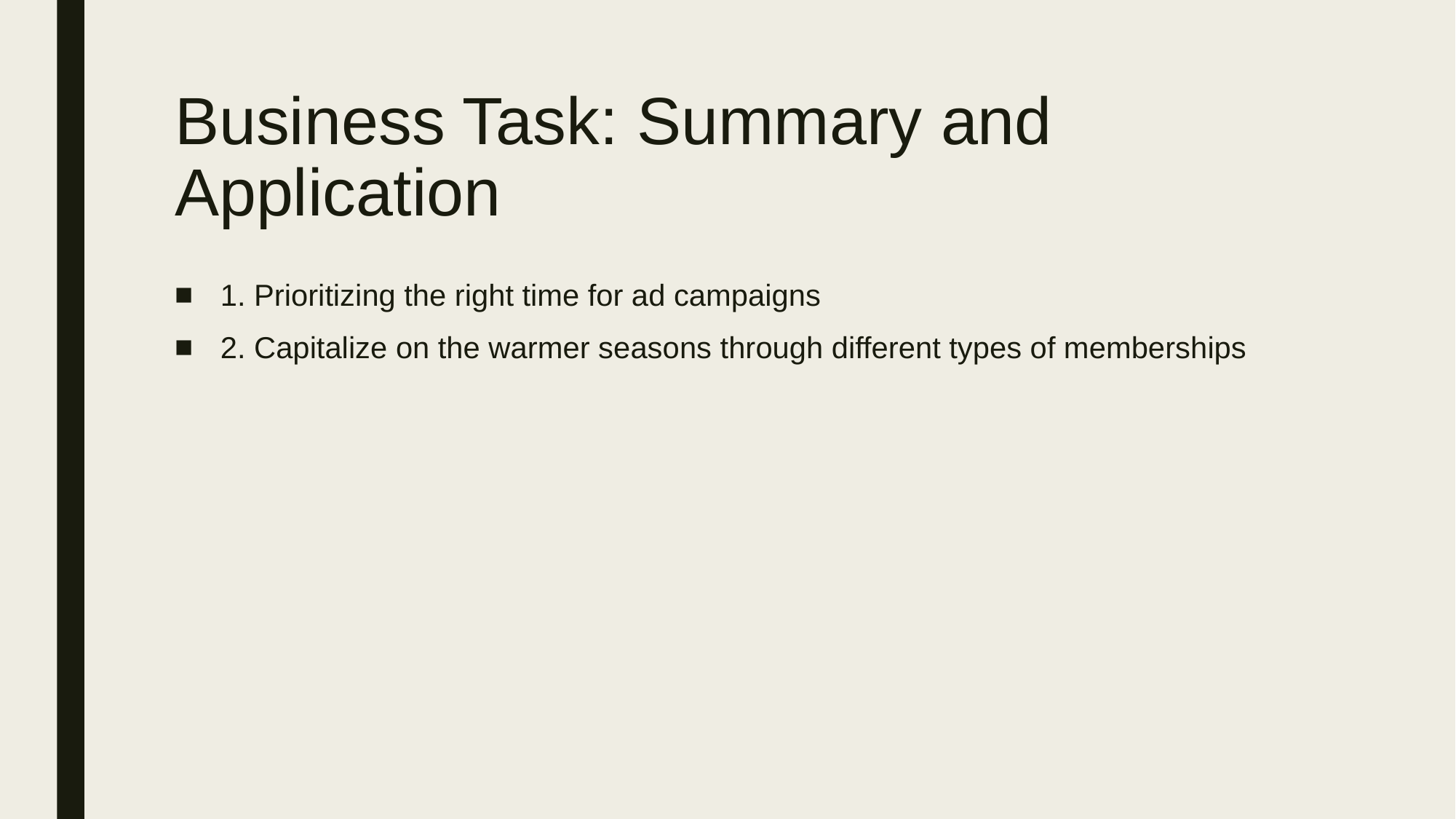

# Business Task: Summary and Application
1. Prioritizing the right time for ad campaigns
2. Capitalize on the warmer seasons through different types of memberships